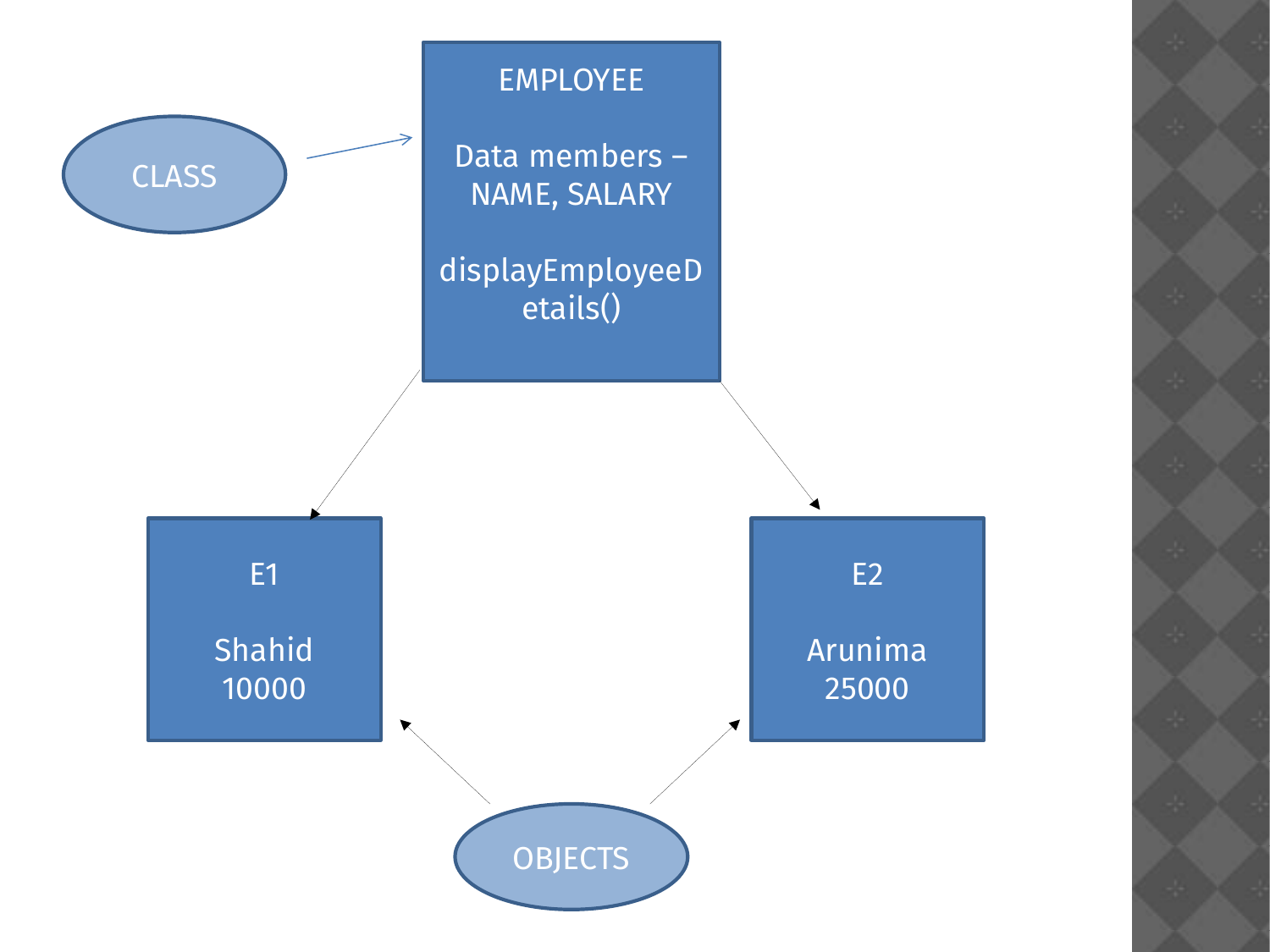

EMPLOYEE

Data members – NAME, SALARY

displayEmployeeDetails()

CLASS

E1

Shahid
10000
E2

Arunima
25000

OBJECTS